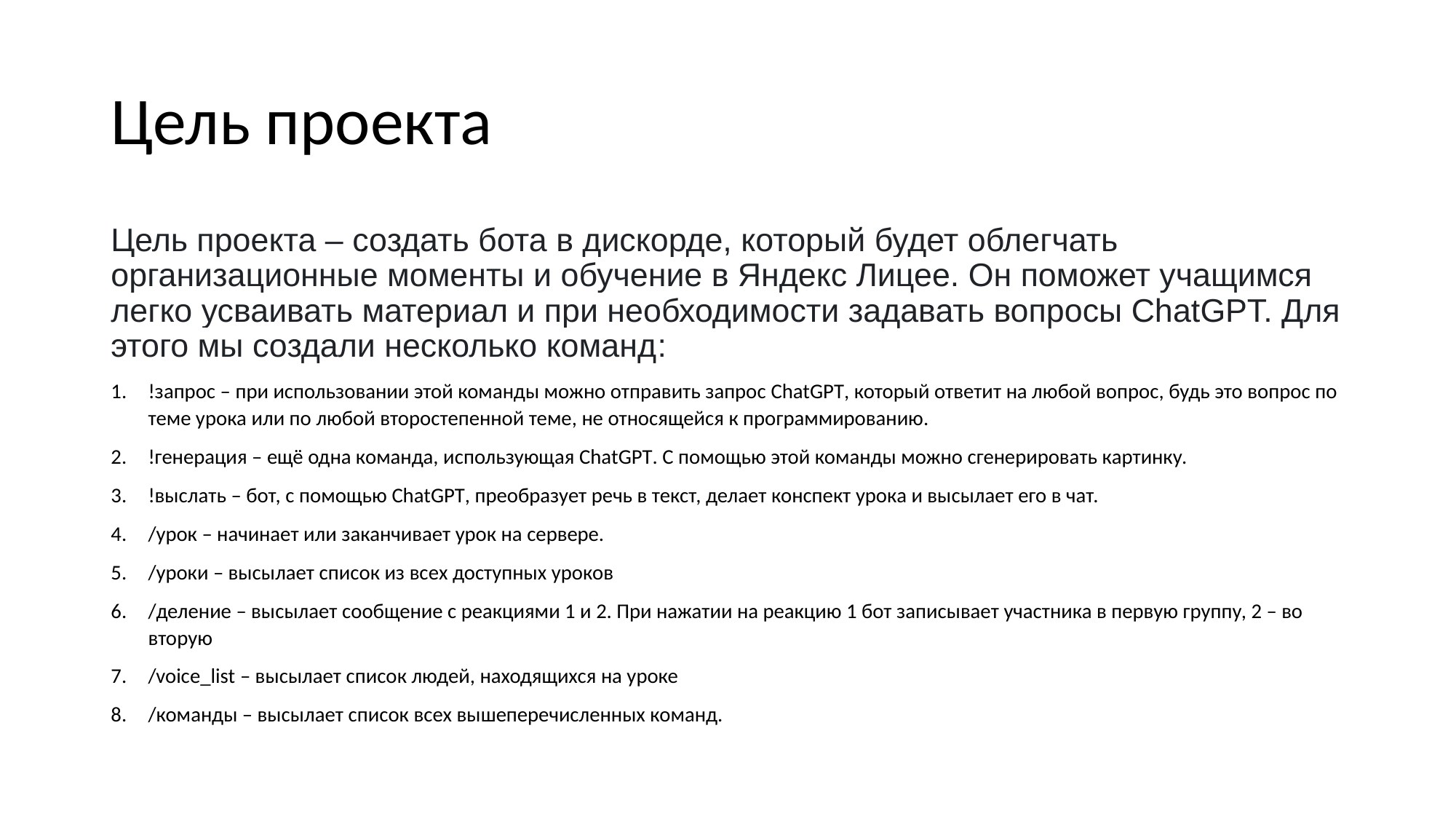

# Цель проекта
Цель проекта – создать бота в дискорде, который будет облегчать организационные моменты и обучение в Яндекс Лицее. Он поможет учащимся легко усваивать материал и при необходимости задавать вопросы ChatGPT. Для этого мы создали несколько команд:
!запрос – при использовании этой команды можно отправить запрос ChatGPT, который ответит на любой вопрос, будь это вопрос по теме урока или по любой второстепенной теме, не относящейся к программированию.
!генерация – ещё одна команда, использующая ChatGPT. С помощью этой команды можно сгенерировать картинку.
!выслать – бот, с помощью ChatGPT, преобразует речь в текст, делает конспект урока и высылает его в чат.
/урок – начинает или заканчивает урок на сервере.
/уроки – высылает список из всех доступных уроков
/деление – высылает сообщение с реакциями 1 и 2. При нажатии на реакцию 1 бот записывает участника в первую группу, 2 – во вторую
/voice_list – высылает список людей, находящихся на уроке
/команды – высылает список всех вышеперечисленных команд.